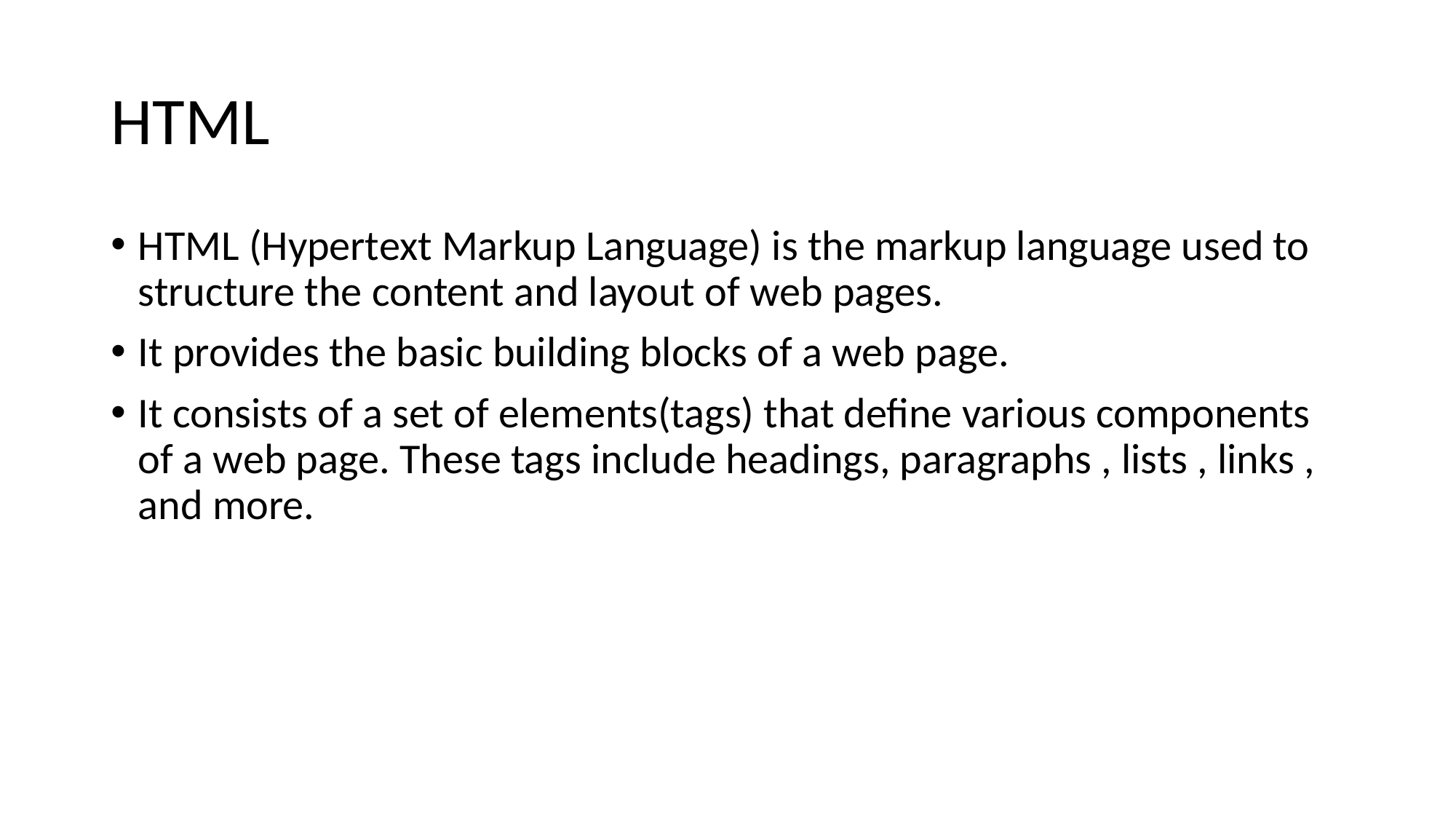

# HTML
HTML (Hypertext Markup Language) is the markup language used to structure the content and layout of web pages.
It provides the basic building blocks of a web page.
It consists of a set of elements(tags) that define various components of a web page. These tags include headings, paragraphs , lists , links , and more.